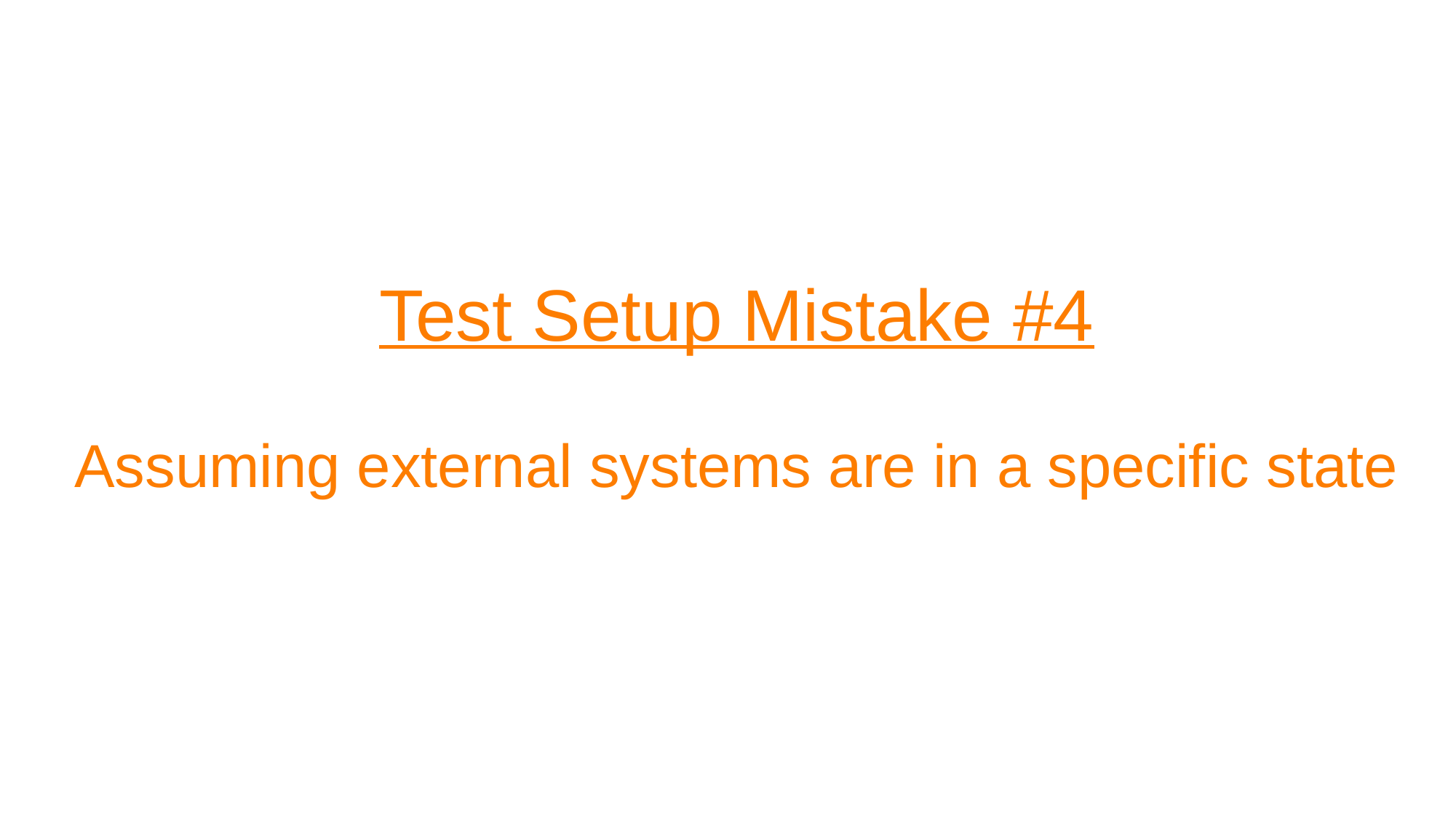

# Test Setup Mistake #4 Assuming external systems are in a specific state